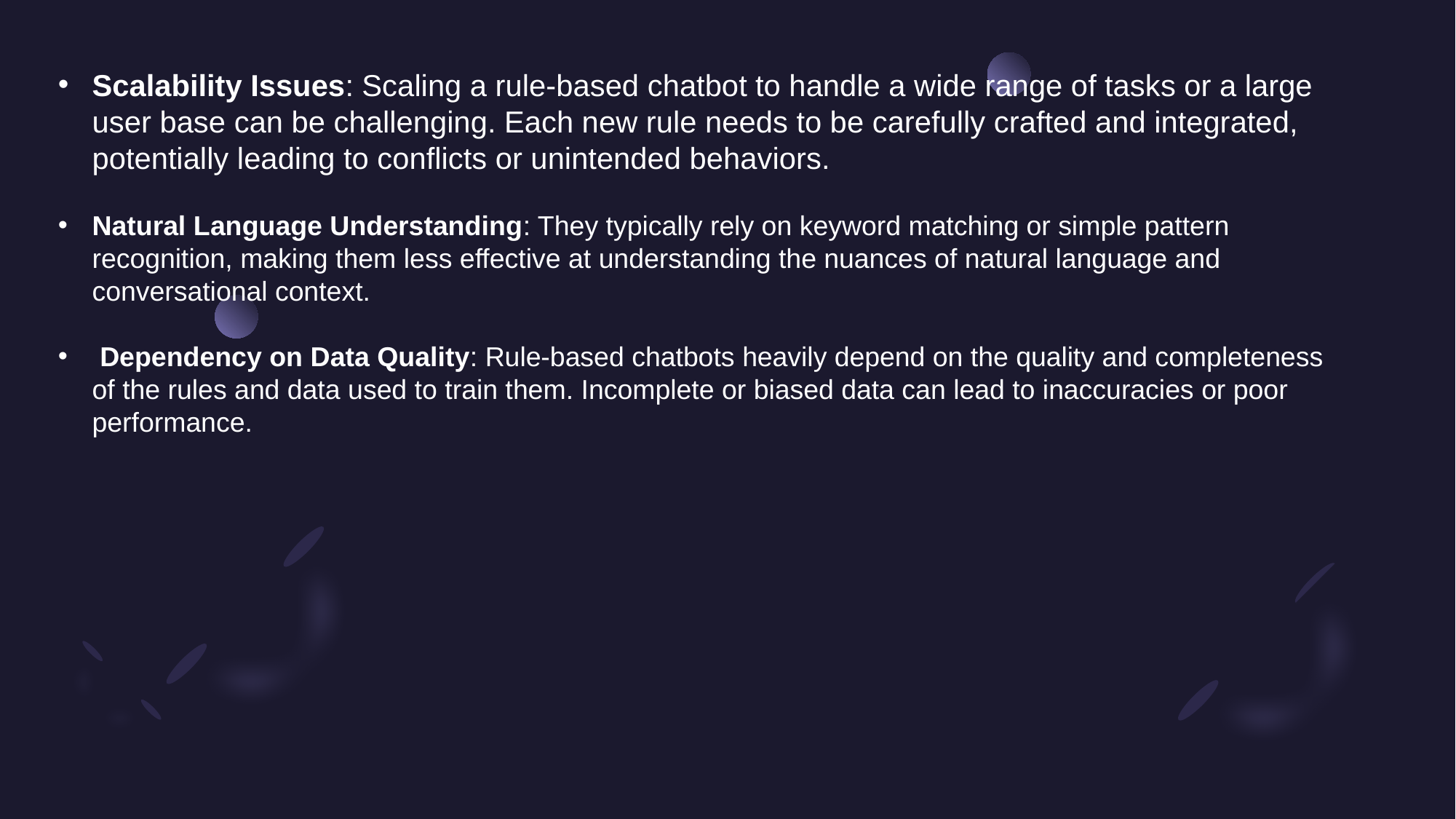

Scalability Issues: Scaling a rule-based chatbot to handle a wide range of tasks or a large user base can be challenging. Each new rule needs to be carefully crafted and integrated, potentially leading to conflicts or unintended behaviors.

Natural Language Understanding: They typically rely on keyword matching or simple pattern recognition, making them less effective at understanding the nuances of natural language and conversational context.

 Dependency on Data Quality: Rule-based chatbots heavily depend on the quality and completeness of the rules and data used to train them. Incomplete or biased data can lead to inaccuracies or poor performance.